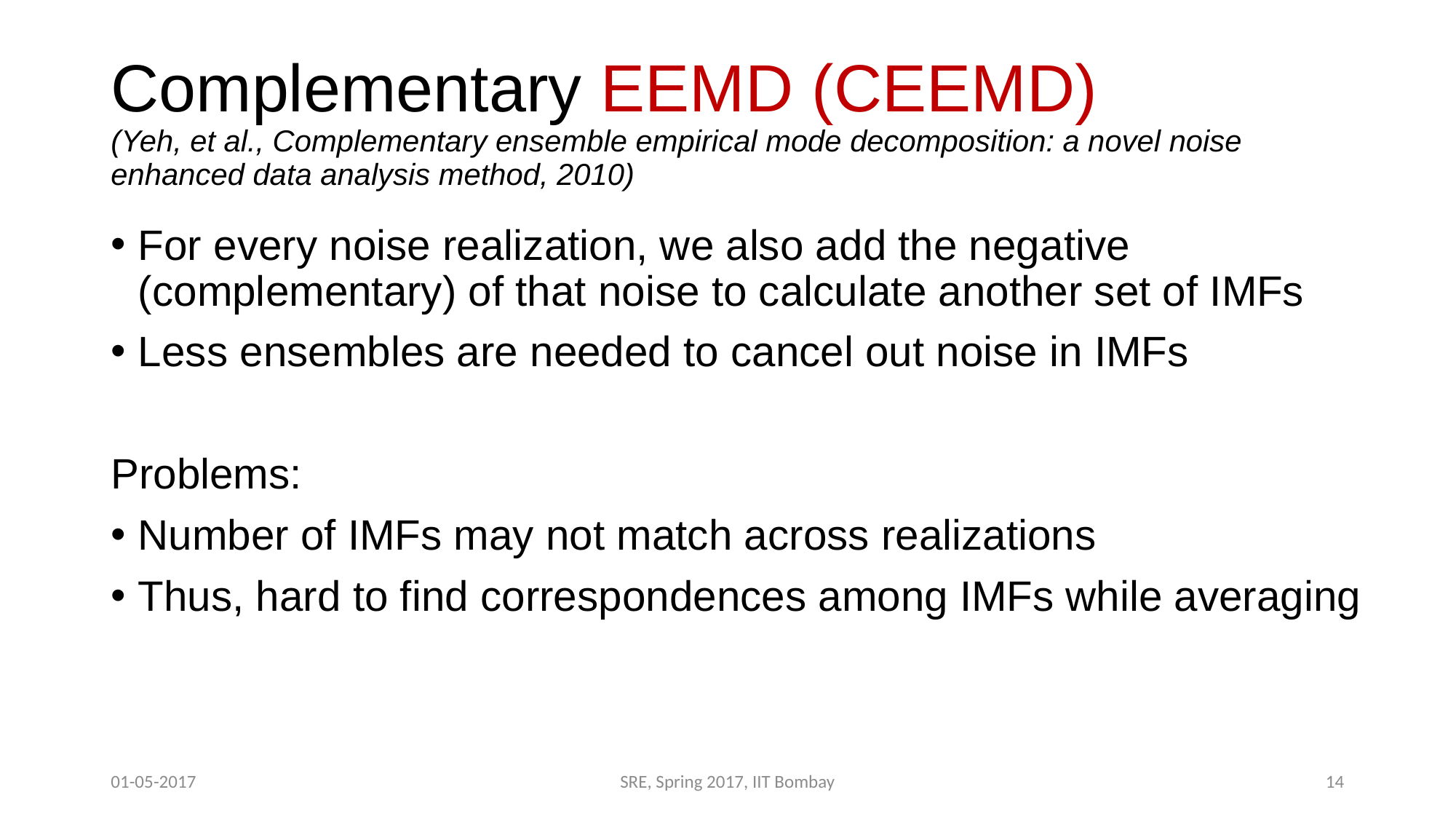

# Complementary EEMD (CEEMD) (Yeh, et al., Complementary ensemble empirical mode decomposition: a novel noise enhanced data analysis method, 2010)
For every noise realization, we also add the negative (complementary) of that noise to calculate another set of IMFs
Less ensembles are needed to cancel out noise in IMFs

Problems:
Number of IMFs may not match across realizations
Thus, hard to find correspondences among IMFs while averaging

01-05-2017
SRE, Spring 2017, IIT Bombay
14